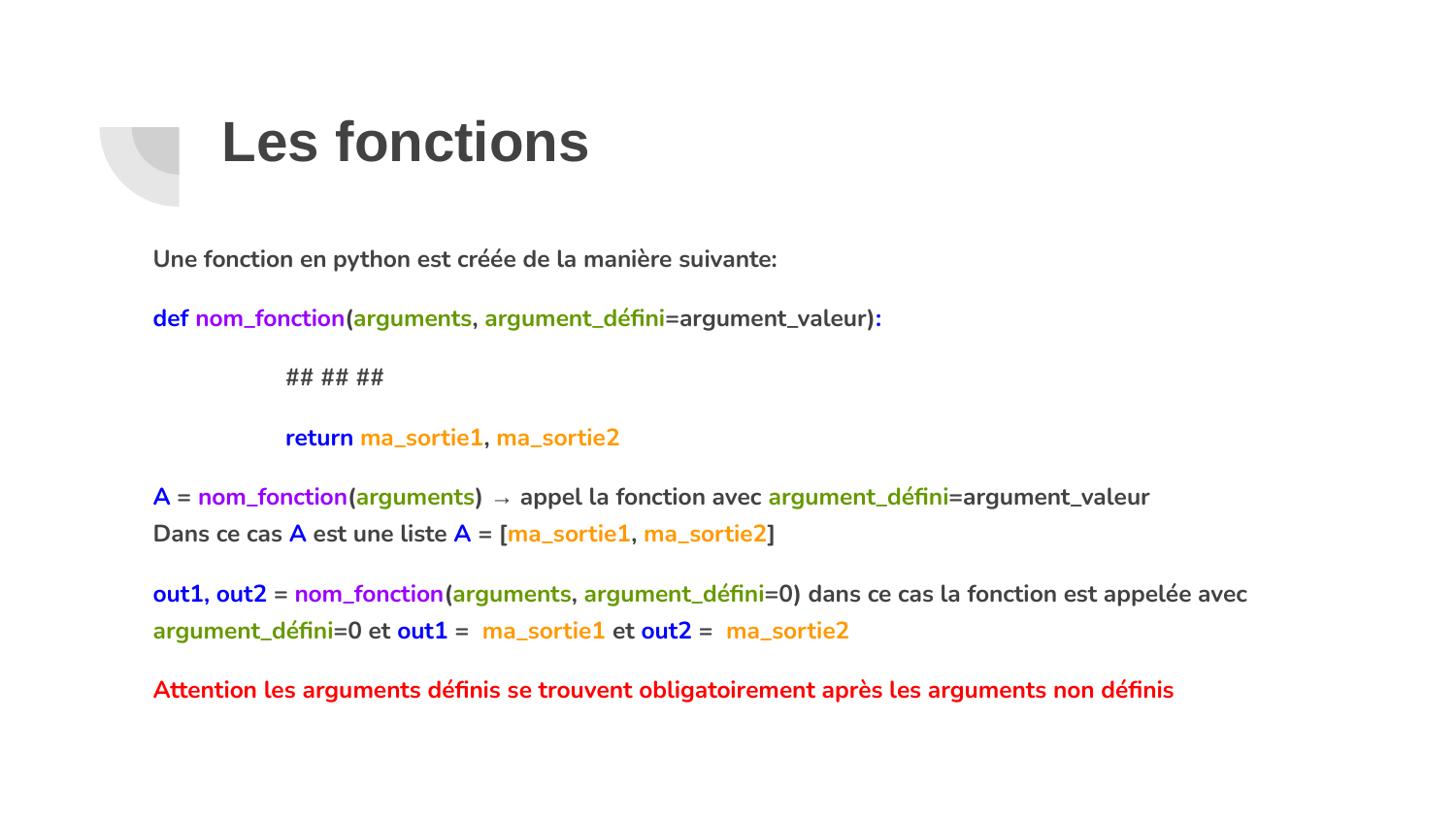

# Les fonctions
Une fonction en python est créée de la manière suivante:
def nom_fonction(arguments, argument_défini=argument_valeur):
	## ## ##
	return ma_sortie1, ma_sortie2
A = nom_fonction(arguments) → appel la fonction avec argument_défini=argument_valeur
Dans ce cas A est une liste A = [ma_sortie1, ma_sortie2]
out1, out2 = nom_fonction(arguments, argument_défini=0) dans ce cas la fonction est appelée avec argument_défini=0 et out1 =  ma_sortie1 et out2 =  ma_sortie2
Attention les arguments définis se trouvent obligatoirement après les arguments non définis